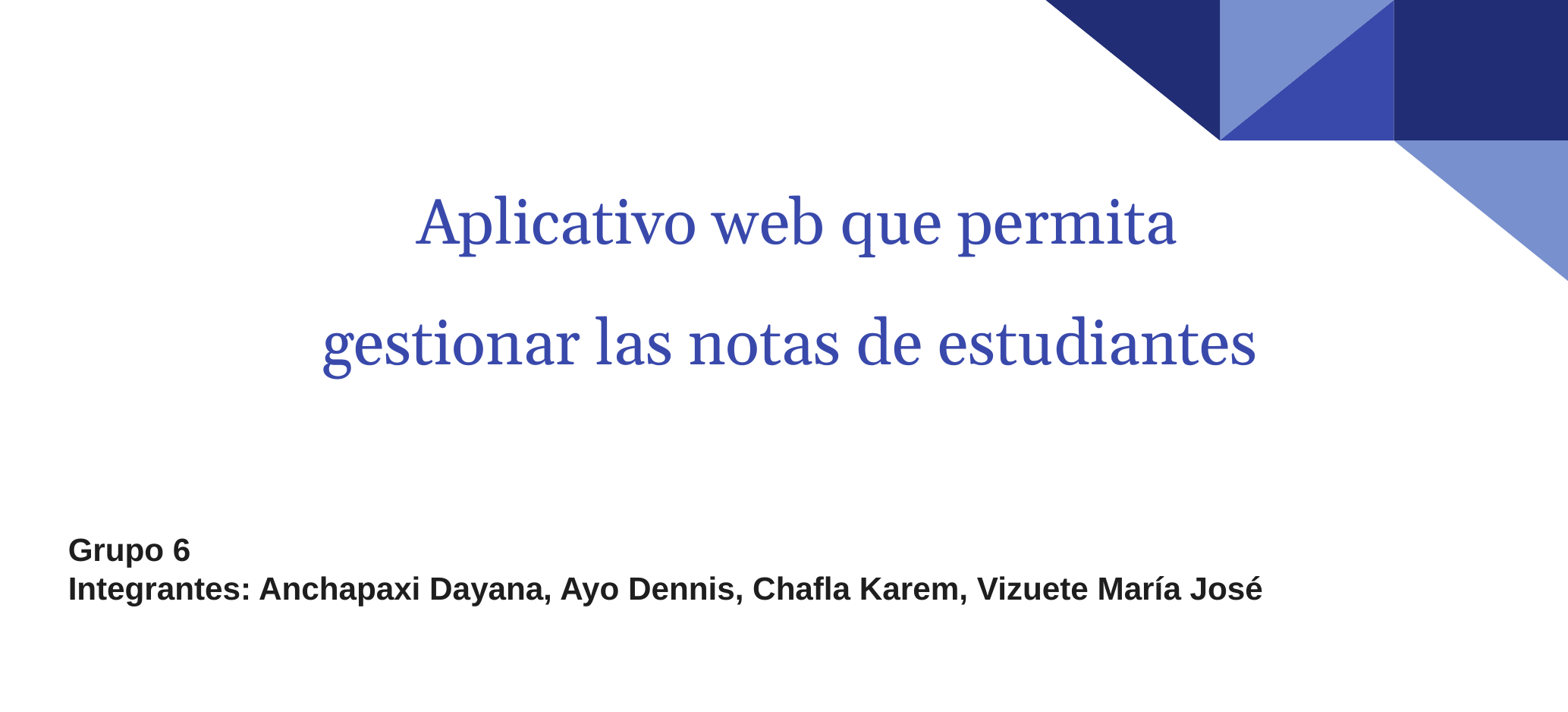

# Aplicativo web que permita gestionar las notas de estudiantes
Grupo 6
Integrantes: Anchapaxi Dayana, Ayo Dennis, Chafla Karem, Vizuete María José